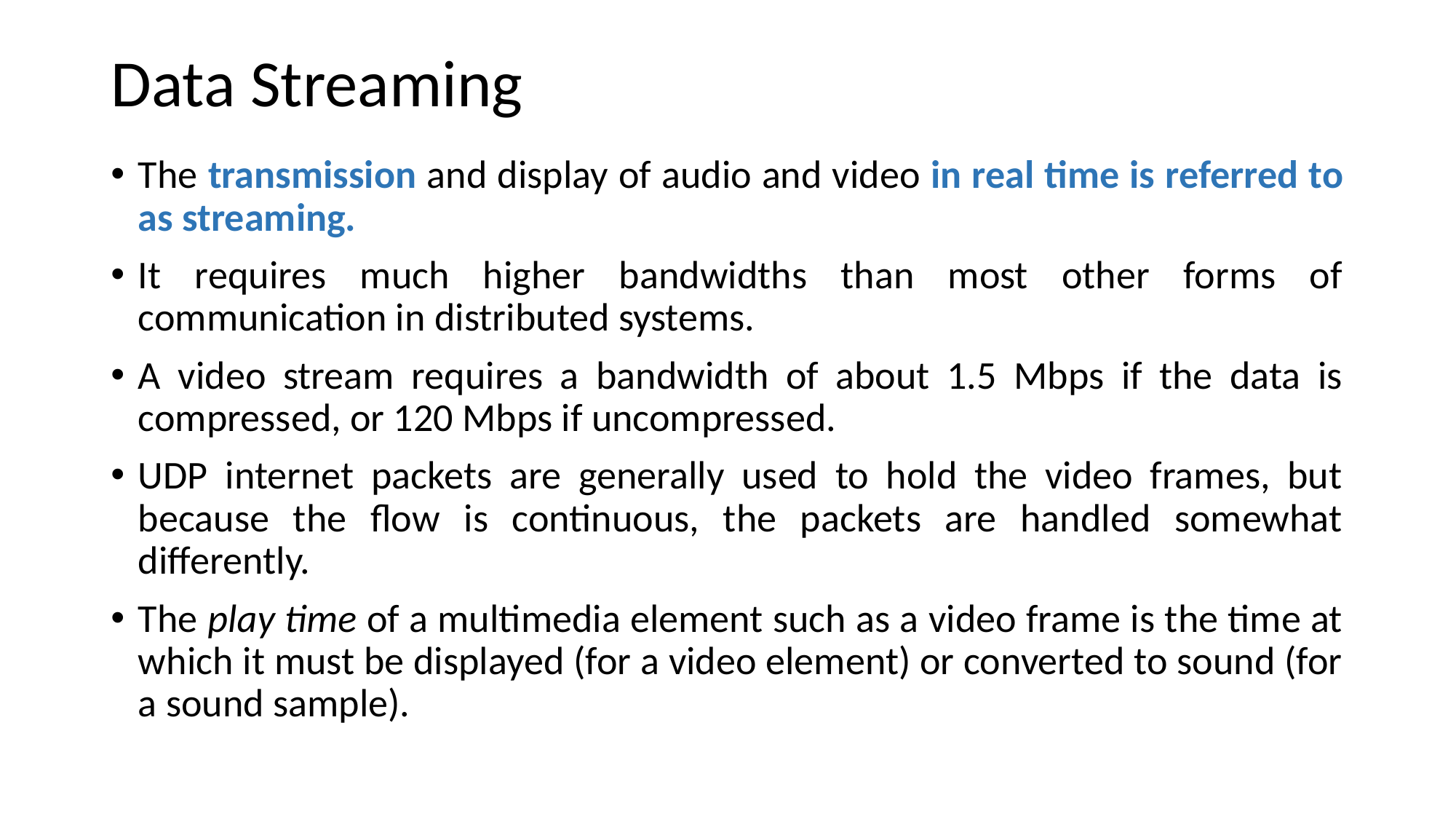

# Data Streaming
The transmission and display of audio and video in real time is referred to as streaming.
It requires much higher bandwidths than most other forms of communication in distributed systems.
A video stream requires a bandwidth of about 1.5 Mbps if the data is compressed, or 120 Mbps if uncompressed.
UDP internet packets are generally used to hold the video frames, but because the flow is continuous, the packets are handled somewhat differently.
The play time of a multimedia element such as a video frame is the time at which it must be displayed (for a video element) or converted to sound (for a sound sample).